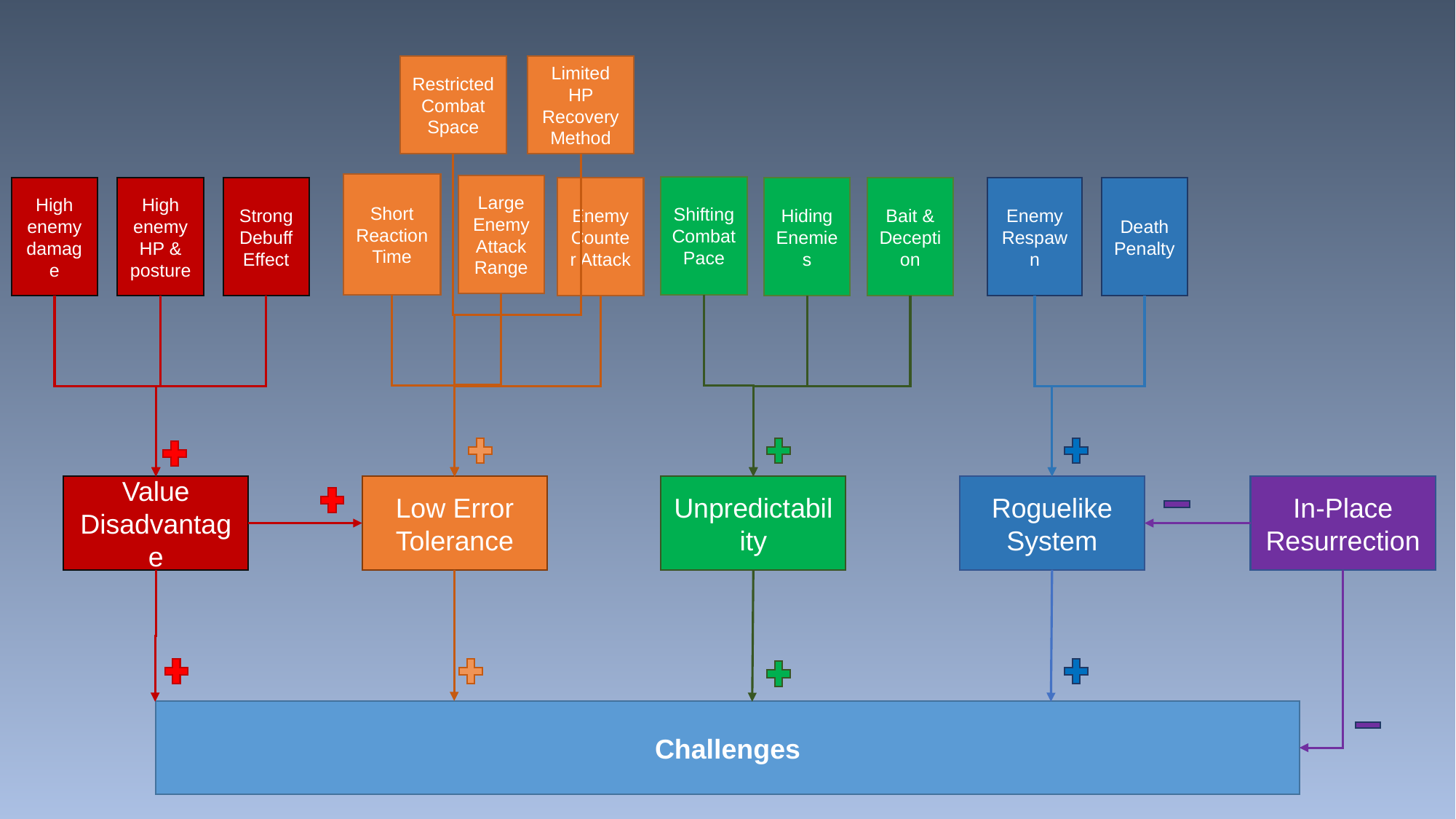

Restricted Combat Space
Limited HP Recovery Method
Short Reaction Time
Large Enemy Attack Range
Shifting Combat Pace
High enemy damage
High enemy HP & posture
Strong
Debuff Effect
Enemy Counter Attack
Hiding Enemies
Bait & Deception
Enemy Respawn
Death Penalty

Value Disadvantage
Low Error Tolerance
Unpredictability
Roguelike System
In-Place Resurrection

Challenges